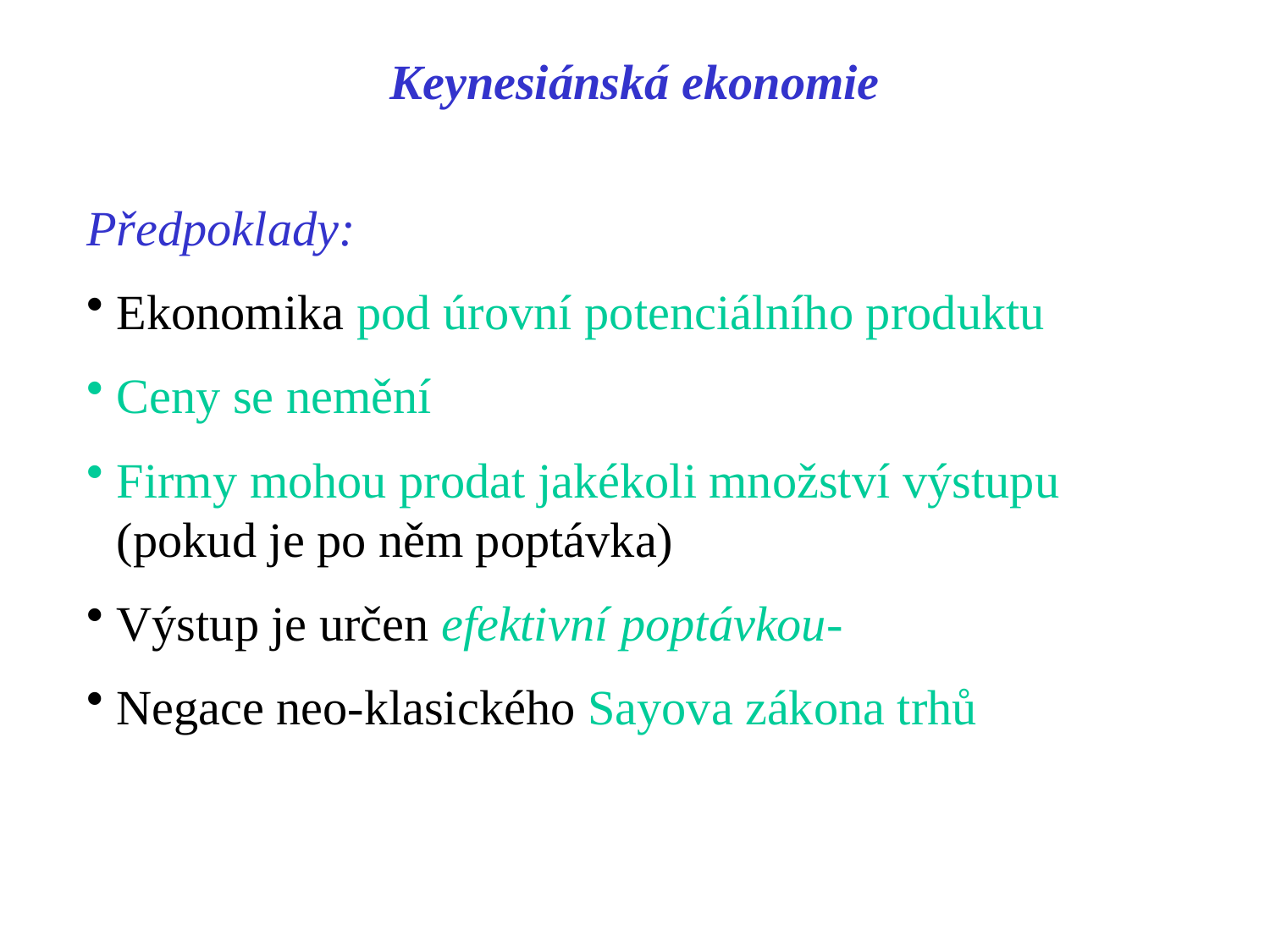

Keynesiánská ekonomie
Předpoklady:
Ekonomika pod úrovní potenciálního produktu
Ceny se nemění
Firmy mohou prodat jakékoli množství výstupu (pokud je po něm poptávka)
Výstup je určen efektivní poptávkou-
Negace neo-klasického Sayova zákona trhů